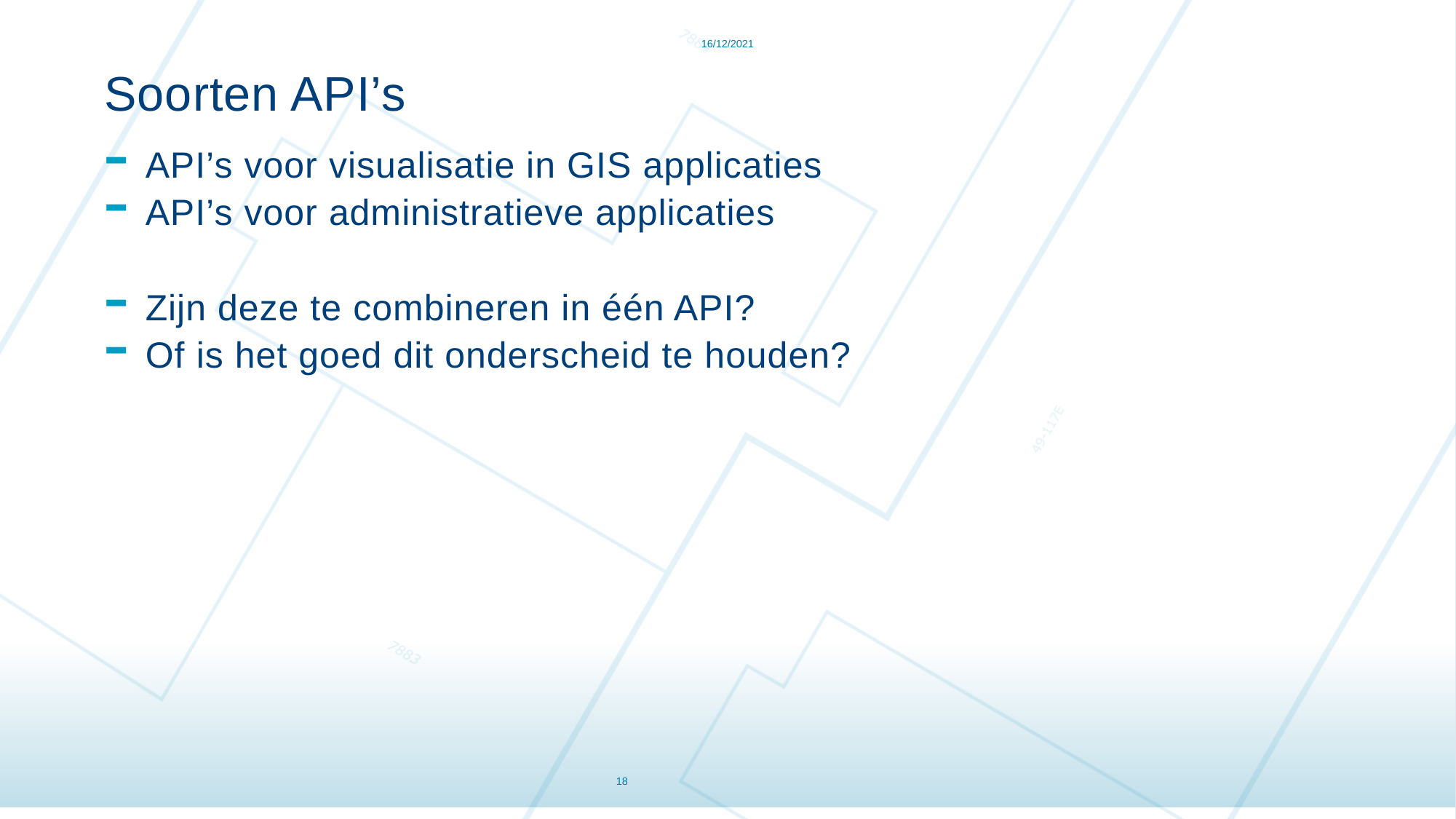

16/12/2021
Soorten API’s
API’s voor visualisatie in GIS applicaties
API’s voor administratieve applicaties

Zijn deze te combineren in één API?
Of is het goed dit onderscheid te houden?

#

18